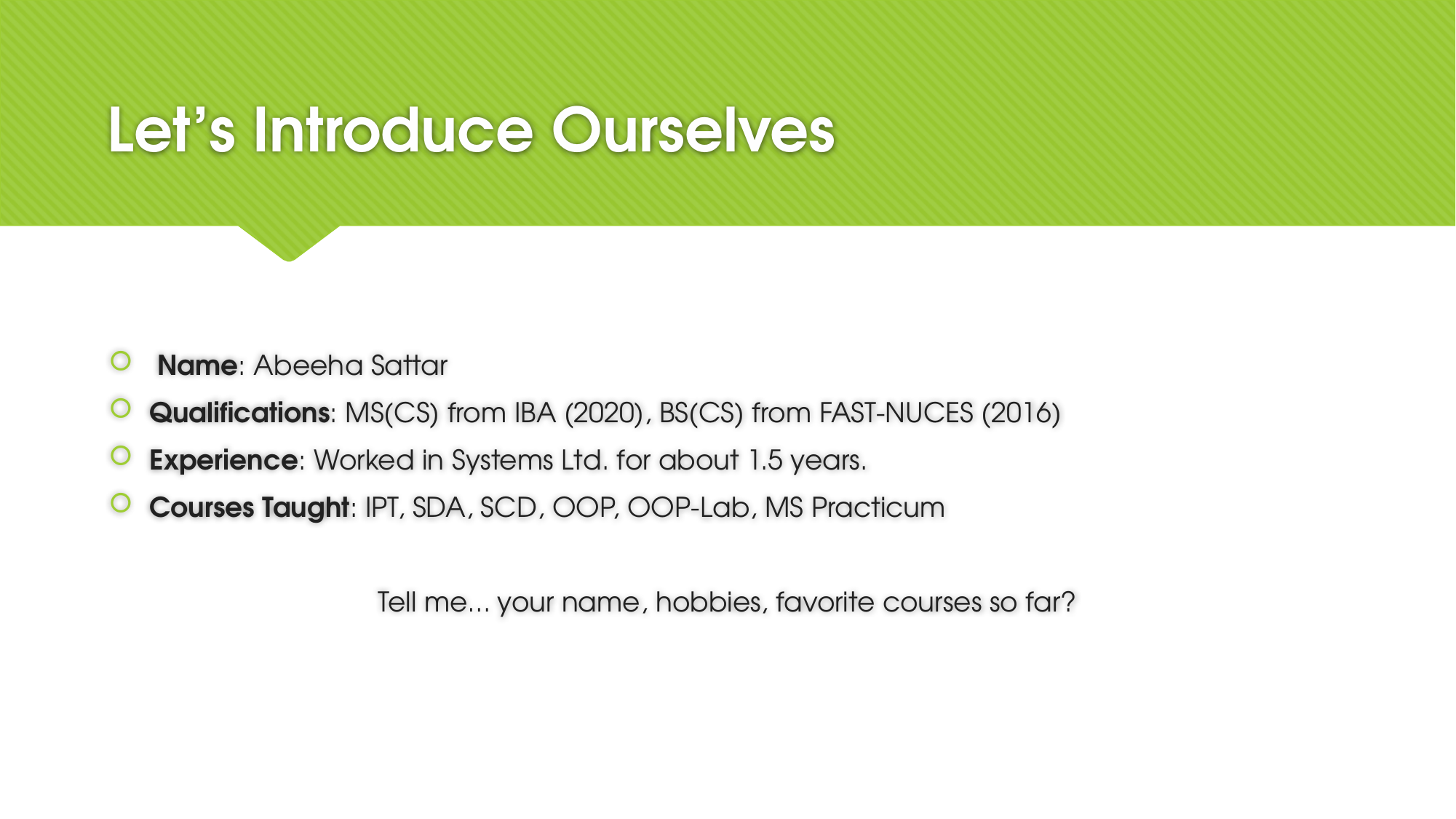

# Let’s Introduce Ourselves
 Name: Abeeha Sattar
Qualifications: MS(CS) from IBA (2020), BS(CS) from FAST-NUCES (2016)
Experience: Worked in Systems Ltd. for about 1.5 years.
Courses Taught: IPT, SDA, SCD, OOP, OOP-Lab, MS Practicum

Tell me… your name, hobbies, favorite courses so far?